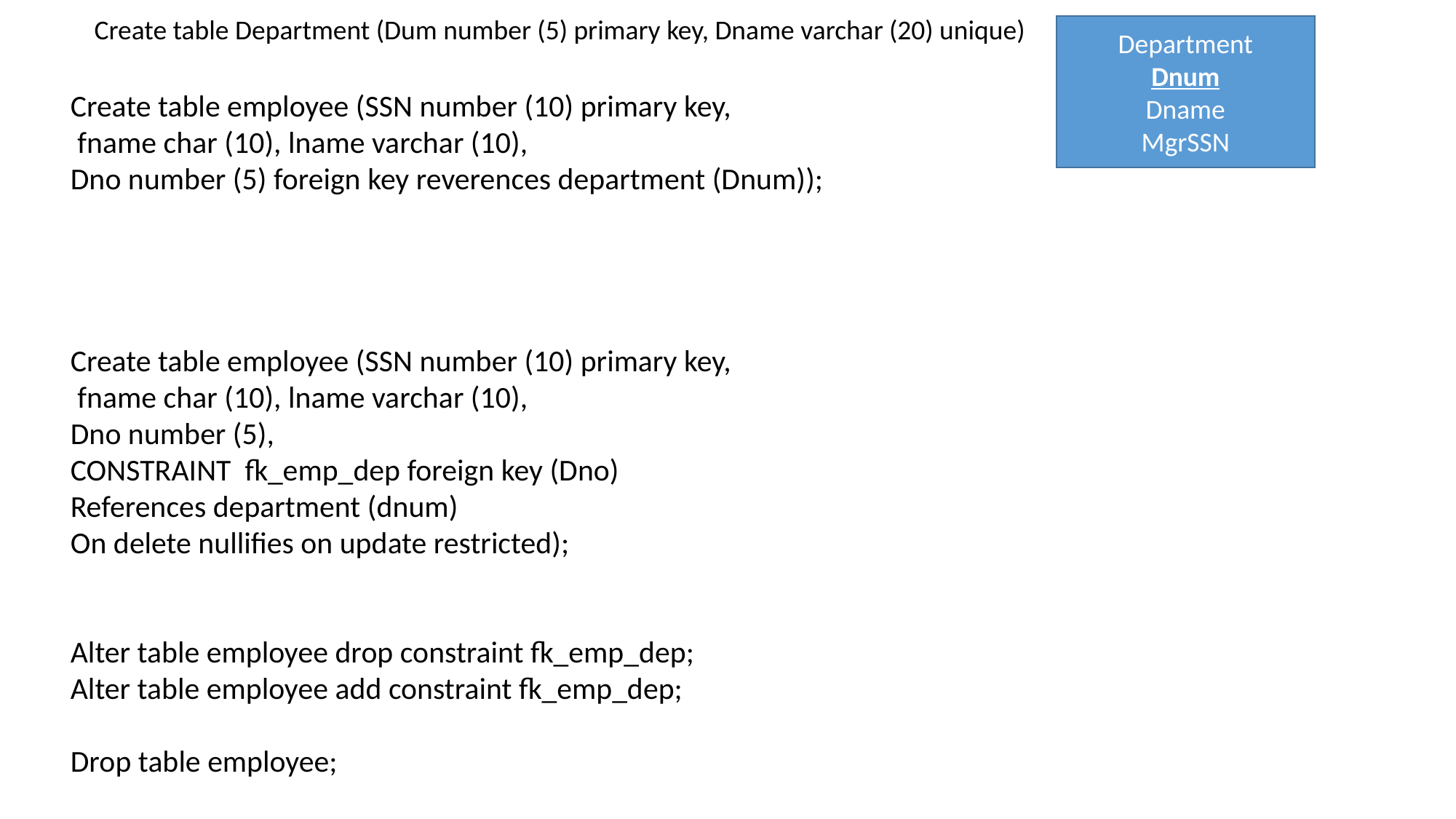

Create table Department (Dum number (5) primary key, Dname varchar (20) unique)
Department
Dnum
Dname
MgrSSN
Create table employee (SSN number (10) primary key,
 fname char (10), lname varchar (10),
Dno number (5) foreign key reverences department (Dnum));

Create table employee (SSN number (10) primary key,
 fname char (10), lname varchar (10),
Dno number (5),
CONSTRAINT  fk_emp_dep foreign key (Dno)
References department (dnum)
On delete nullifies on update restricted);

Alter table employee drop constraint fk_emp_dep;
Alter table employee add constraint fk_emp_dep;

Drop table employee;